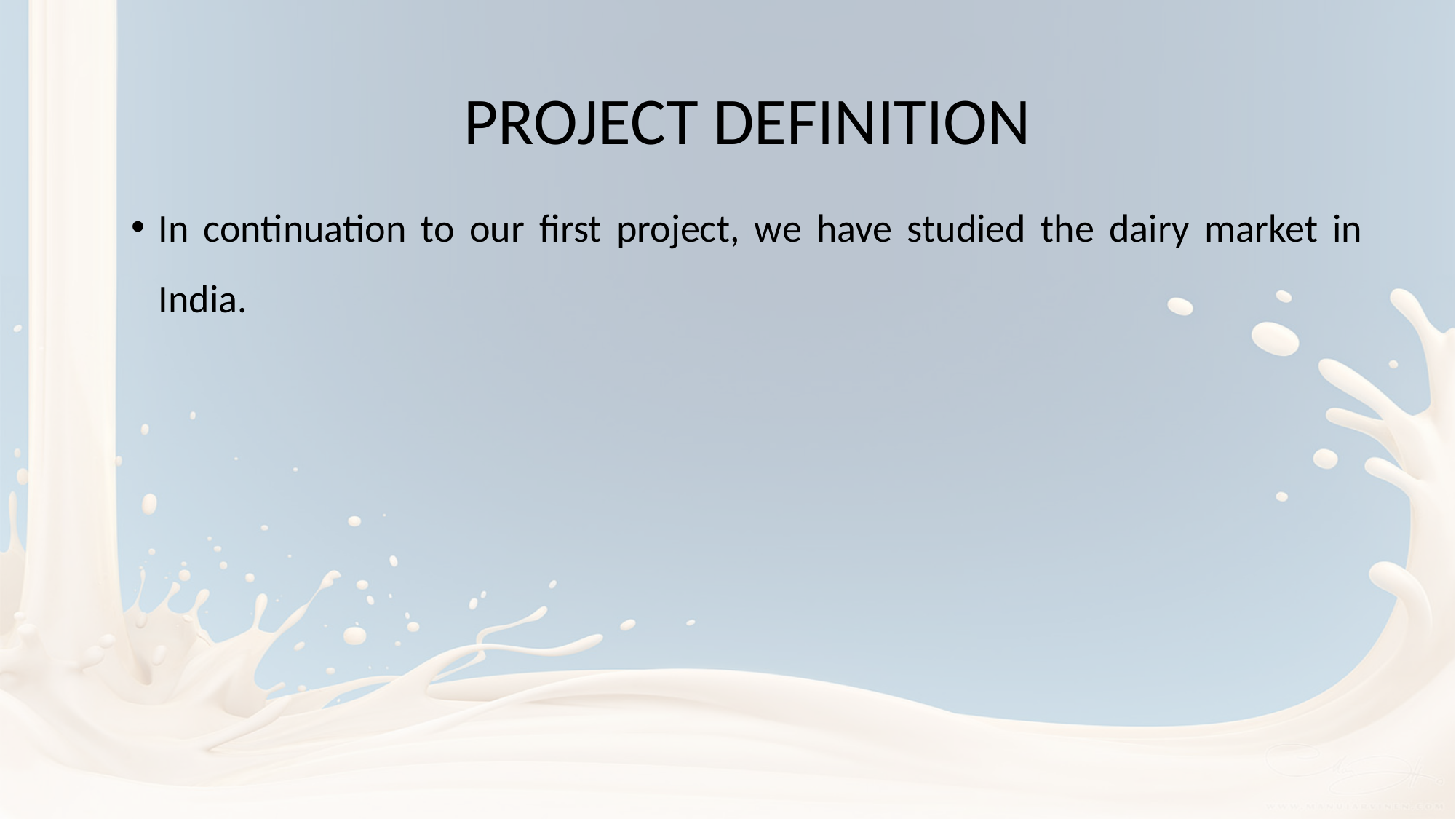

# PROJECT DEFINITION
In continuation to our first project, we have studied the dairy market in India.